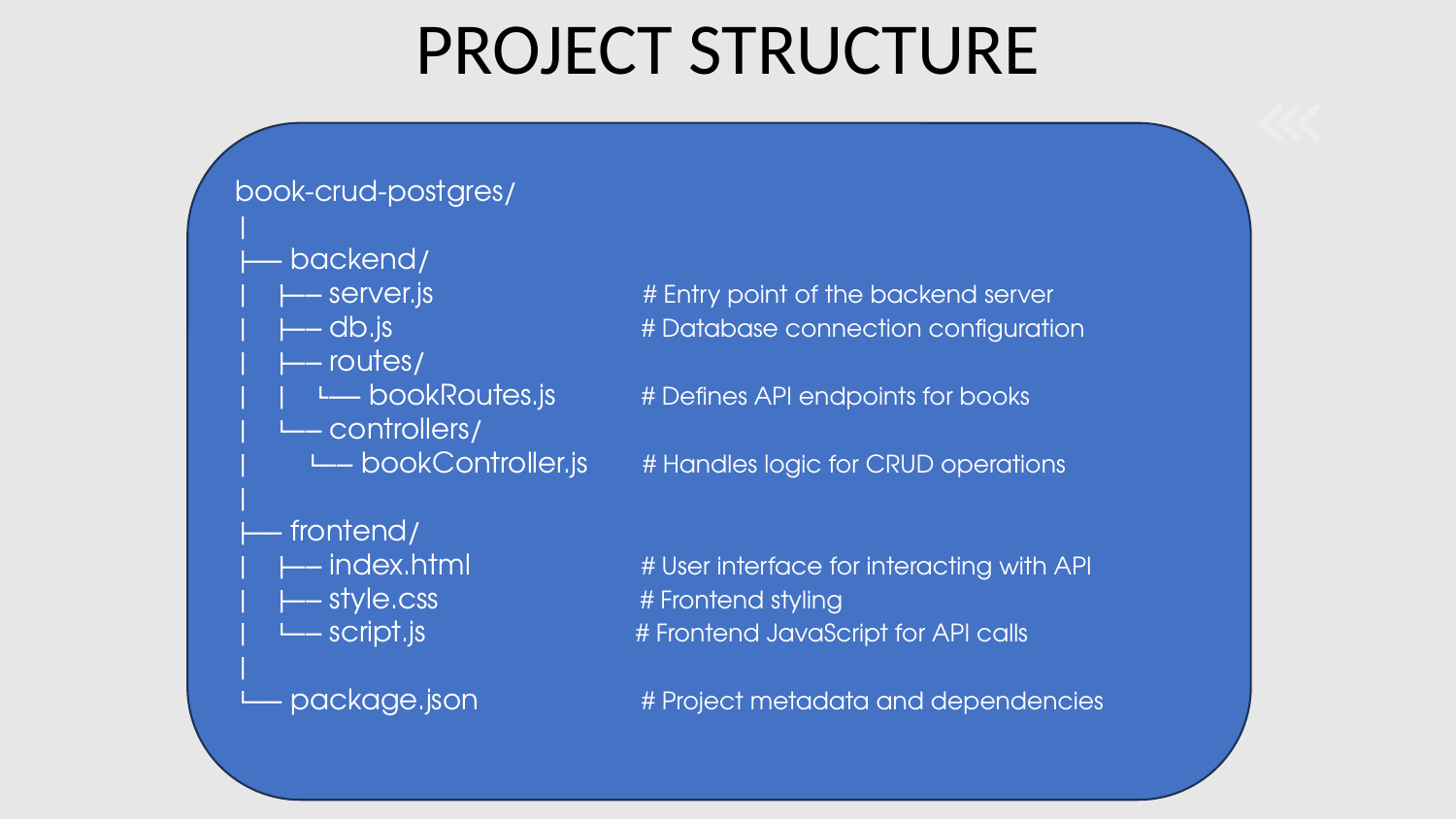

# PROJECT STRUCTURE

book-crud-postgres/
│
├── backend/
│   ├── server.js                           # Entry point of the backend server
│   ├── db.js                                # Database connection configuration
│   ├── routes/
│   │   └── bookRoutes.js           # Defines API endpoints for books
│   └── controllers/
│       └── bookController.js       # Handles logic for CRUD operations
│
├── frontend/
│   ├── index.html                      # User interface for interacting with API
│   ├── style.css                          # Frontend styling
│   └── script.js                           # Frontend JavaScript for API calls
│
└── package.json                     # Project metadata and dependencies